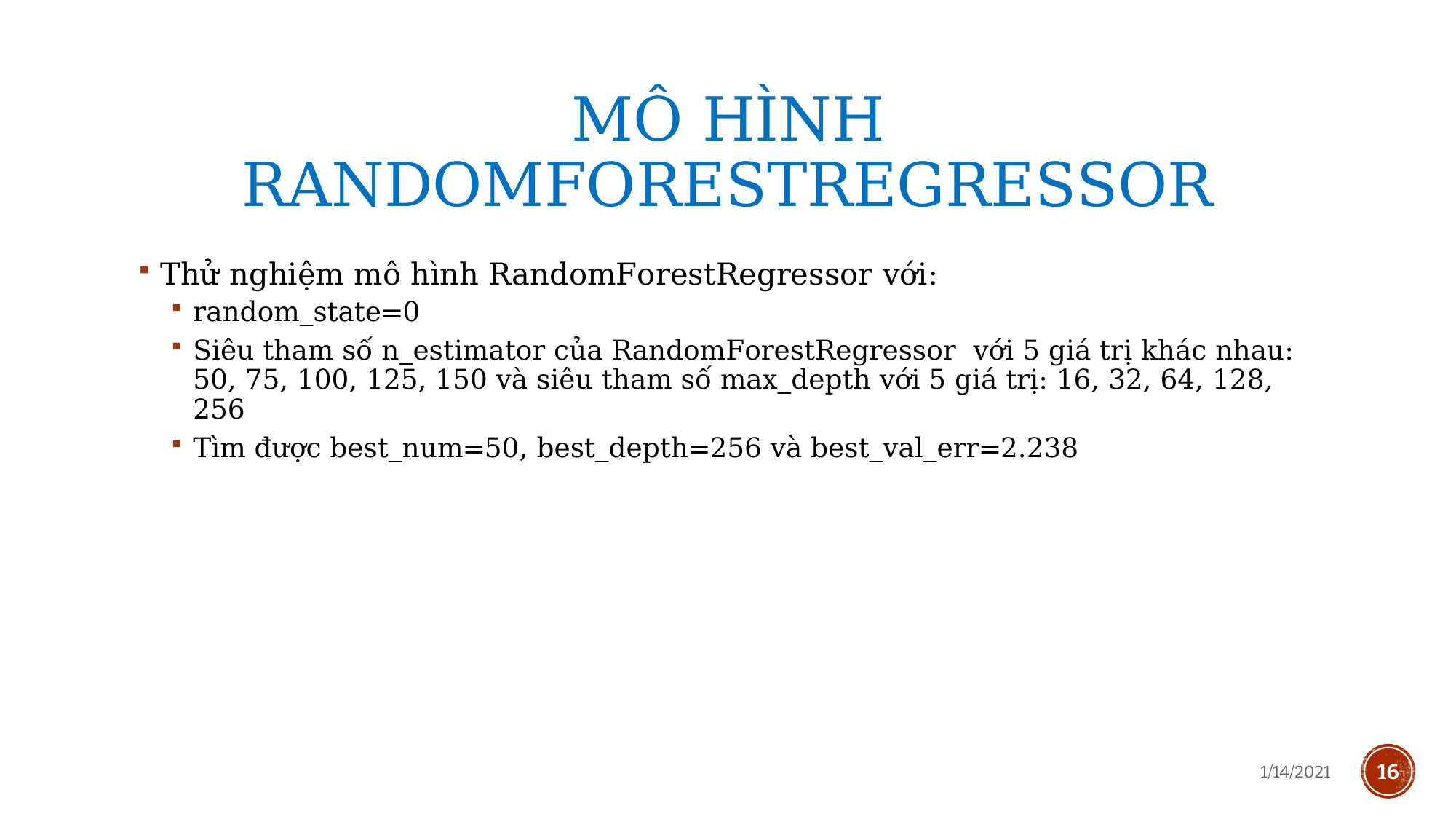

# MÔ HÌNH randomforestregressor
Thử nghiệm mô hình RandomForestRegressor với:
random_state=0
Siêu tham số n_estimator của RandomForestRegressor  với 5 giá trị khác nhau: 50, 75, 100, 125, 150 và siêu tham số max_depth với 5 giá trị: 16, 32, 64, 128, 256
Tìm được best_num=50, best_depth=256 và best_val_err=2.238
1/14/2021
16